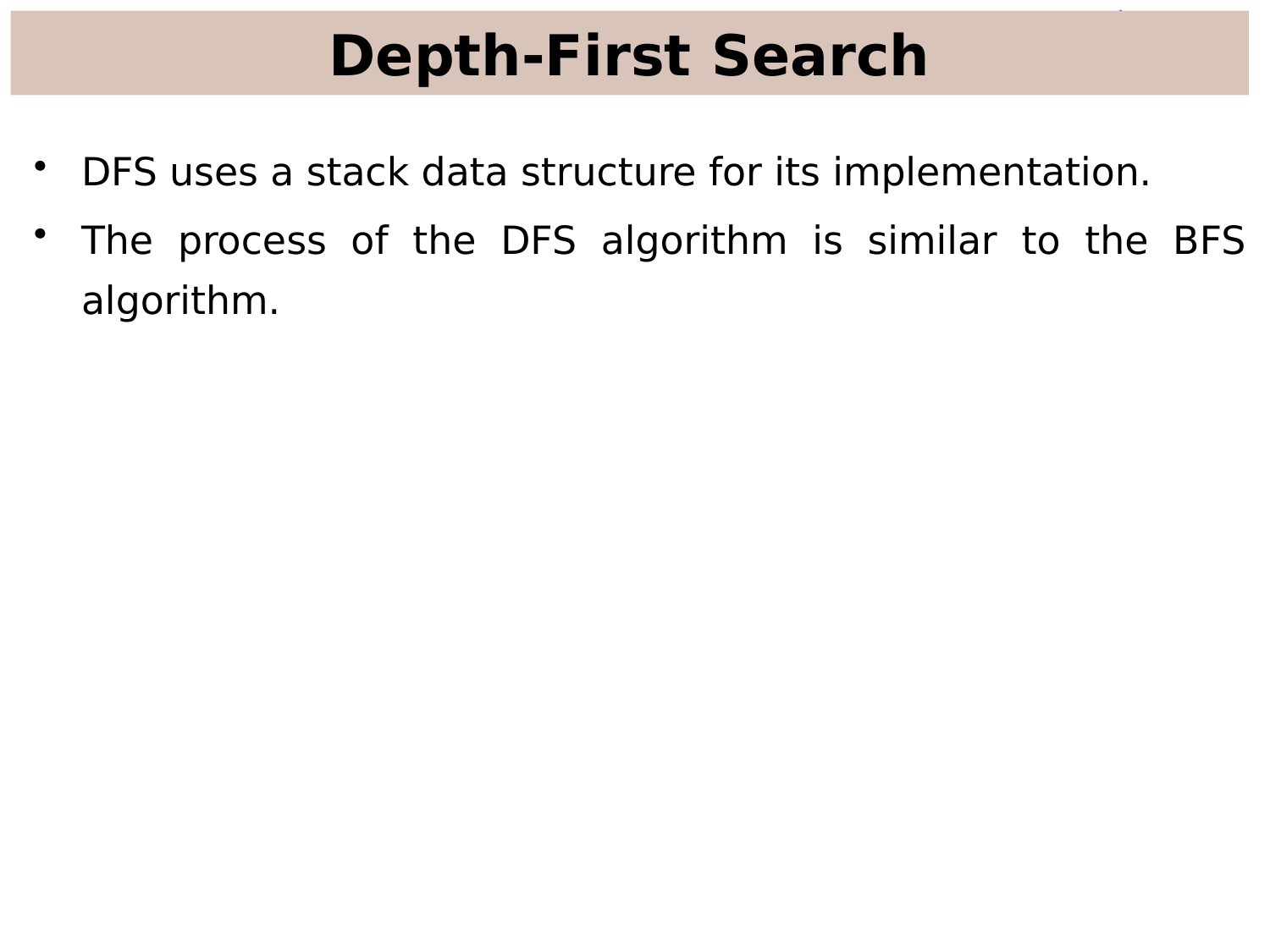

# Depth-First Search
DFS uses a stack data structure for its implementation.
The process of the DFS algorithm is similar to the BFS algorithm.